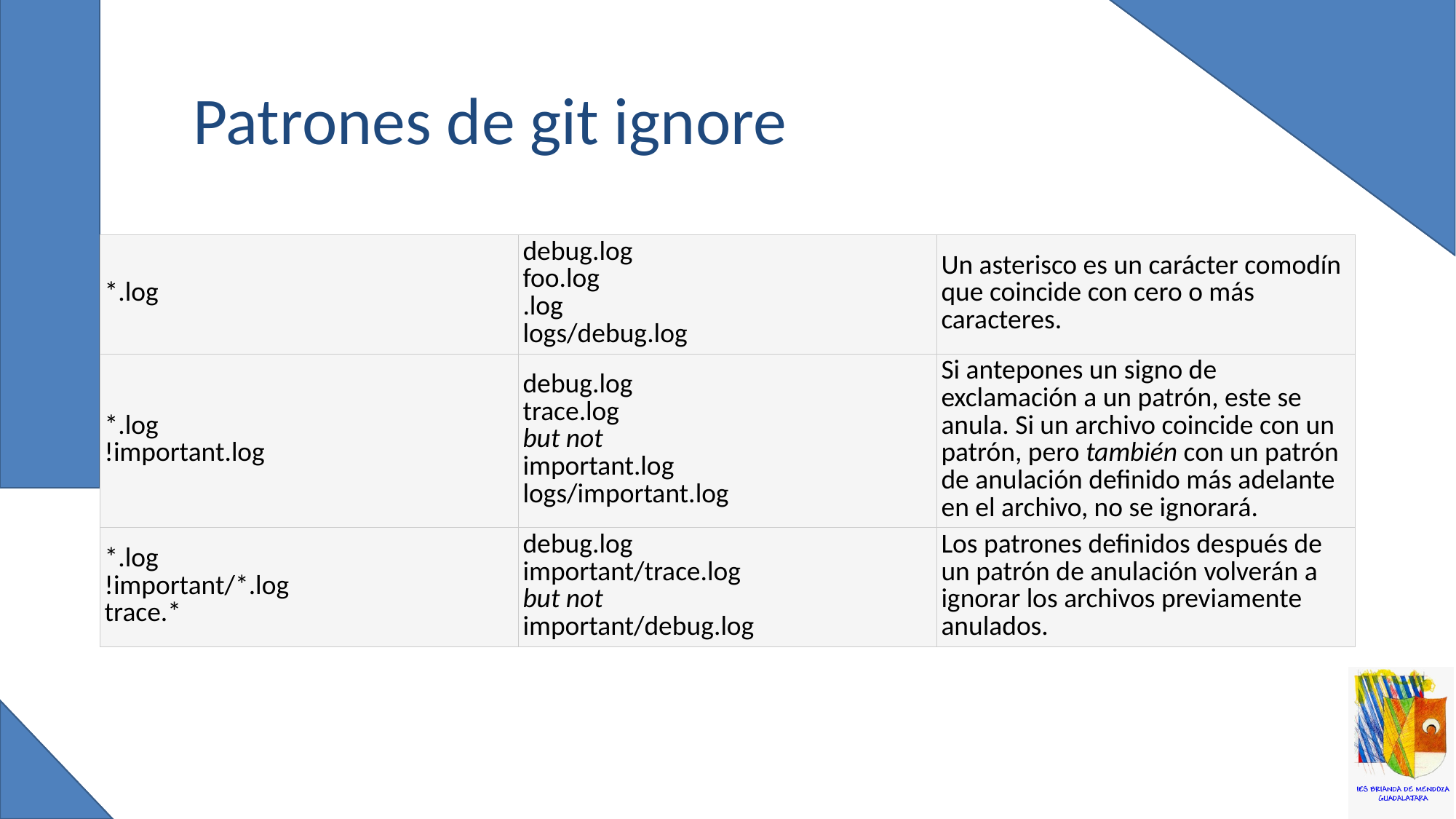

# Patrones de git ignore
| \*.log | debug.log foo.log .log logs/debug.log | Un asterisco es un carácter comodín que coincide con cero o más caracteres. |
| --- | --- | --- |
| \*.log !important.log | debug.log trace.log but not important.log logs/important.log | Si antepones un signo de exclamación a un patrón, este se anula. Si un archivo coincide con un patrón, pero también con un patrón de anulación definido más adelante en el archivo, no se ignorará. |
| \*.log !important/\*.log trace.\* | debug.log important/trace.log but not important/debug.log | Los patrones definidos después de un patrón de anulación volverán a ignorar los archivos previamente anulados. |